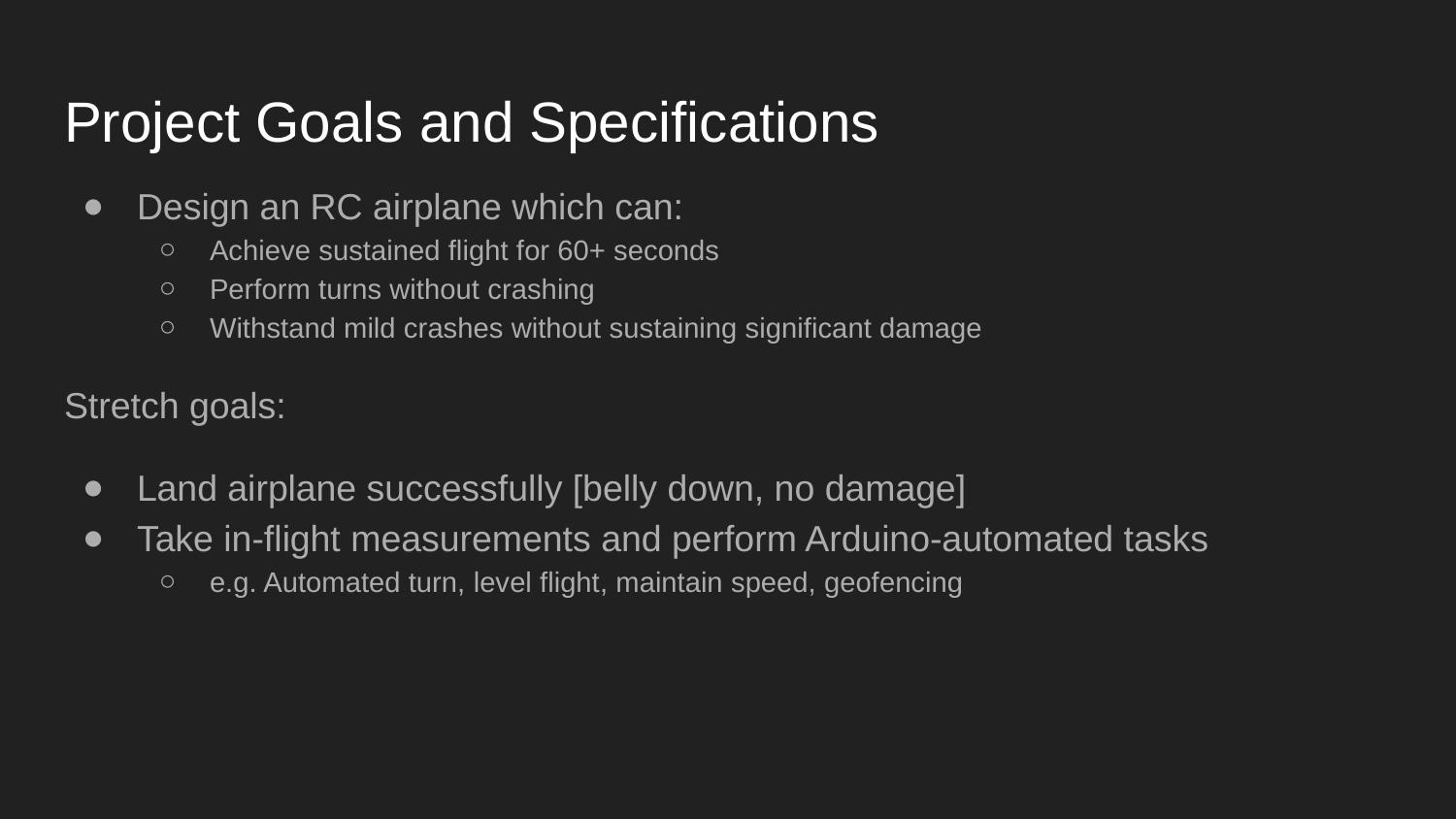

# Project Goals and Specifications
Design an RC airplane which can:
Achieve sustained flight for 60+ seconds
Perform turns without crashing
Withstand mild crashes without sustaining significant damage
Stretch goals:
Land airplane successfully [belly down, no damage]
Take in-flight measurements and perform Arduino-automated tasks
e.g. Automated turn, level flight, maintain speed, geofencing